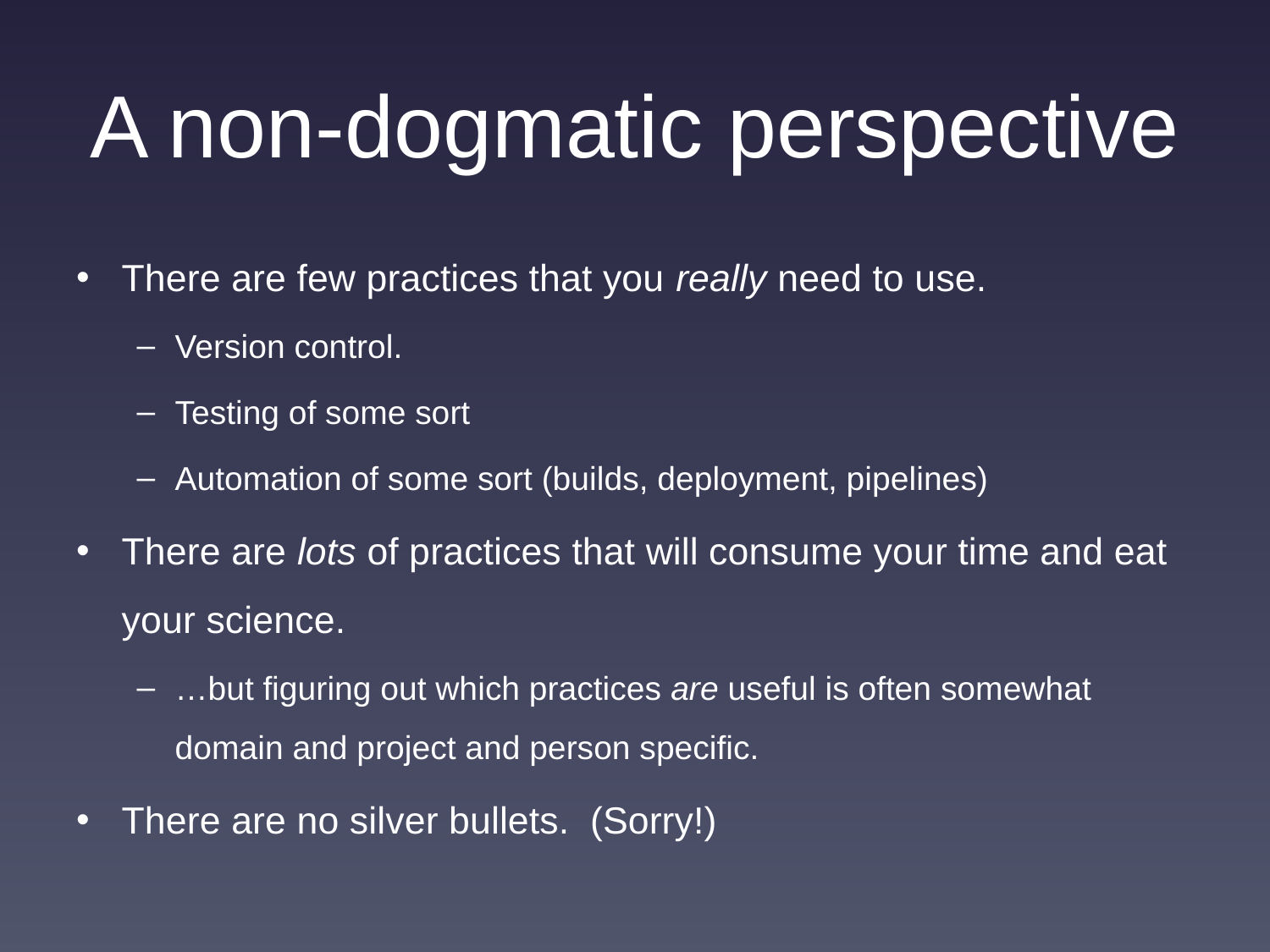

# A non-dogmatic perspective
There are few practices that you really need to use.
Version control.
Testing of some sort
Automation of some sort (builds, deployment, pipelines)
There are lots of practices that will consume your time and eat your science.
…but figuring out which practices are useful is often somewhat domain and project and person specific.
There are no silver bullets.  (Sorry!)